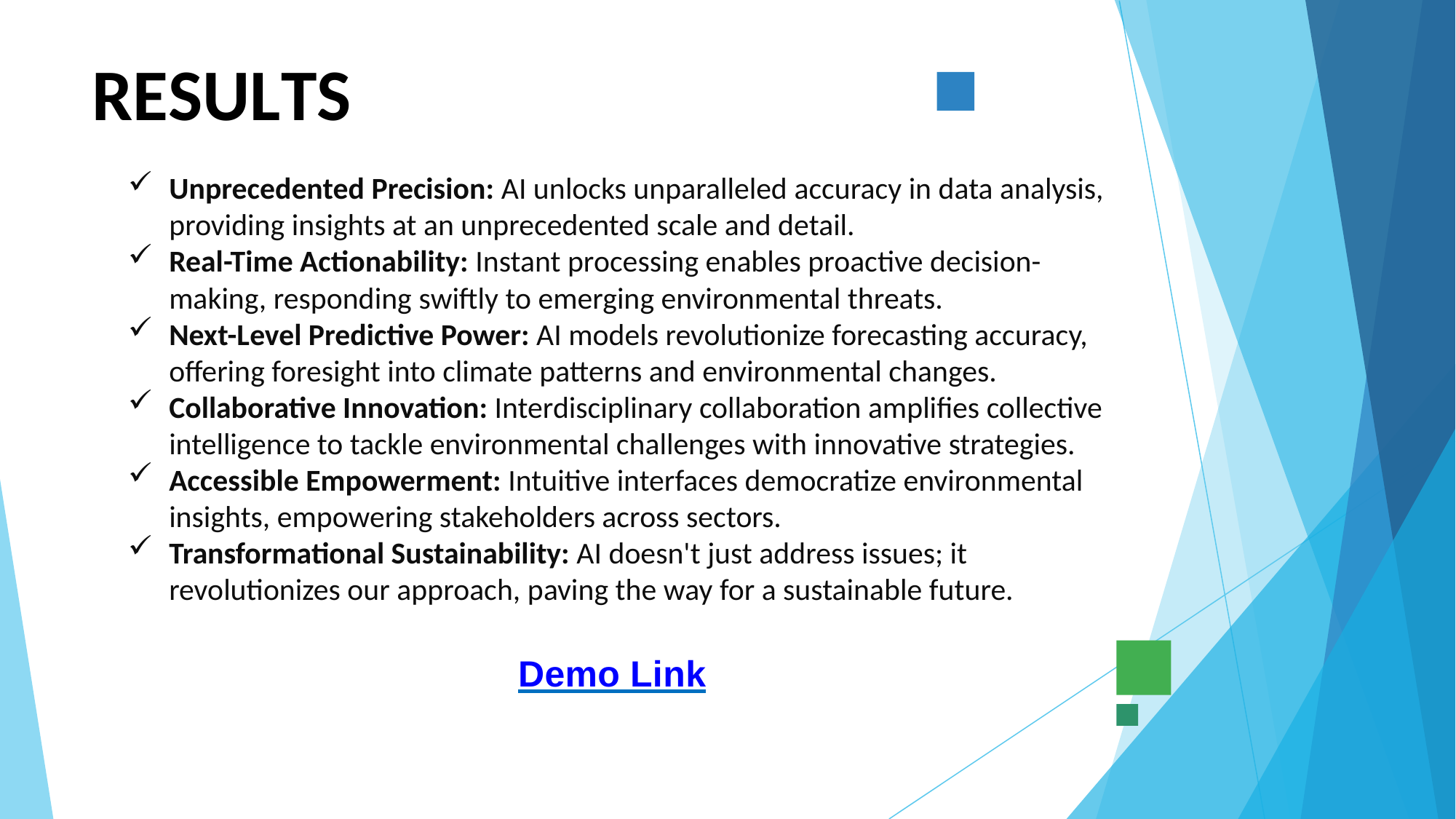

# RESULTS

Unprecedented Precision: AI unlocks unparalleled accuracy in data analysis, providing insights at an unprecedented scale and detail.
Real-Time Actionability: Instant processing enables proactive decision-making, responding swiftly to emerging environmental threats.
Next-Level Predictive Power: AI models revolutionize forecasting accuracy, offering foresight into climate patterns and environmental changes.
Collaborative Innovation: Interdisciplinary collaboration amplifies collective intelligence to tackle environmental challenges with innovative strategies.
Accessible Empowerment: Intuitive interfaces democratize environmental insights, empowering stakeholders across sectors.
Transformational Sustainability: AI doesn't just address issues; it revolutionizes our approach, paving the way for a sustainable future.

Demo Link